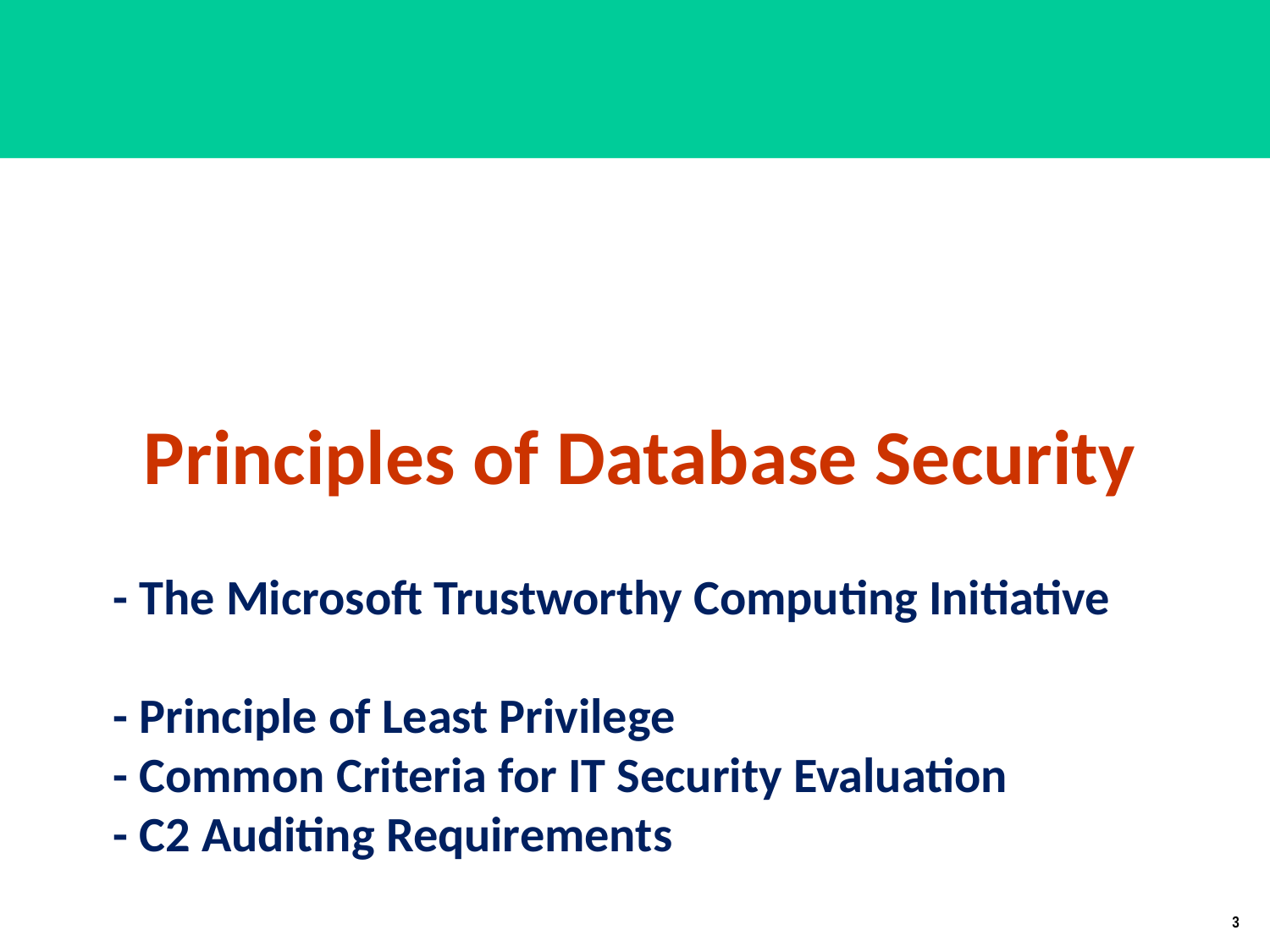

Principles of Database Security
# - The Microsoft Trustworthy Computing Initiative - Principle of Least Privilege - Common Criteria for IT Security Evaluation - C2 Auditing Requirements